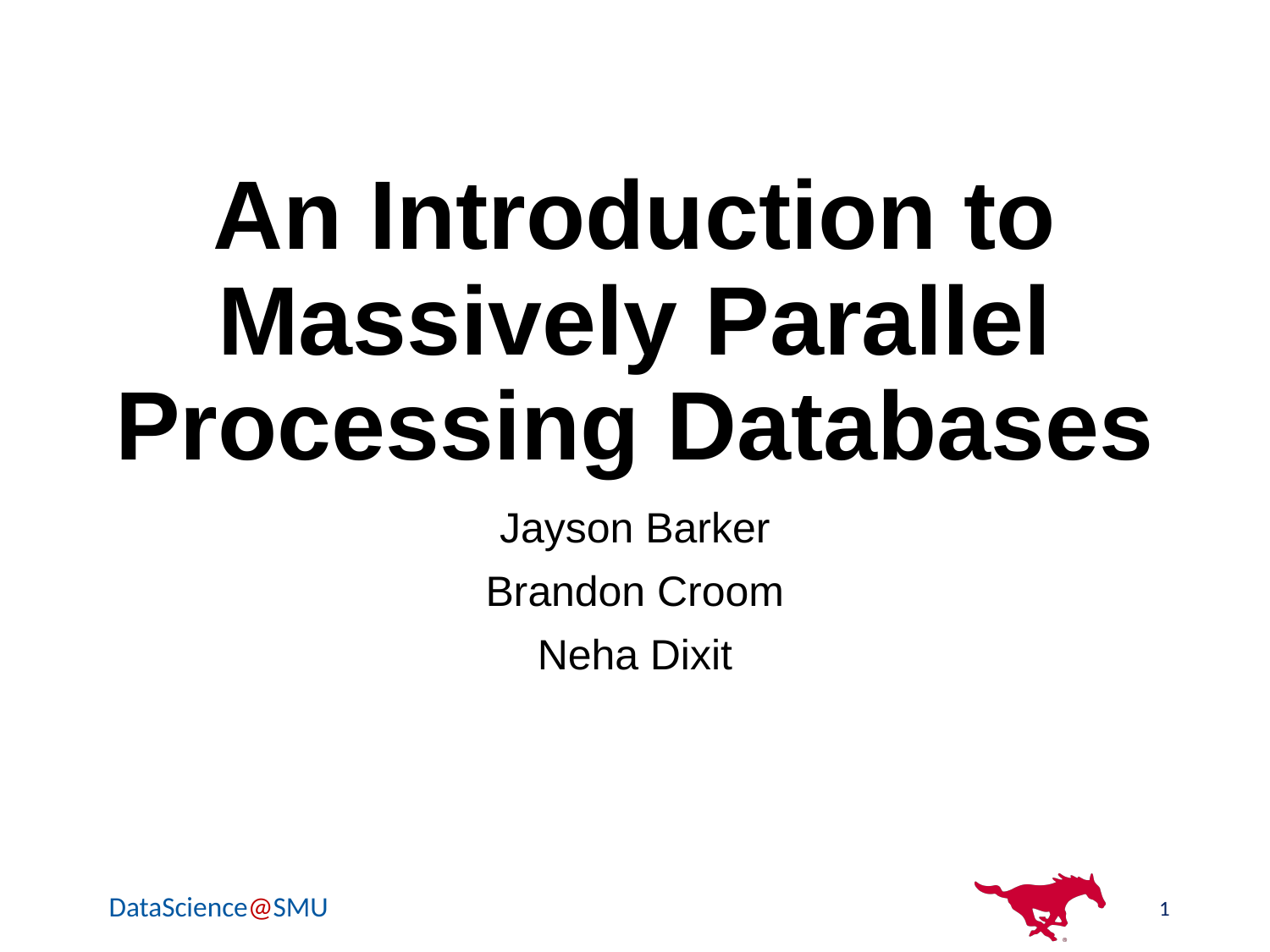

# An Introduction to Massively Parallel Processing Databases
Jayson Barker
Brandon Croom
Neha Dixit
1